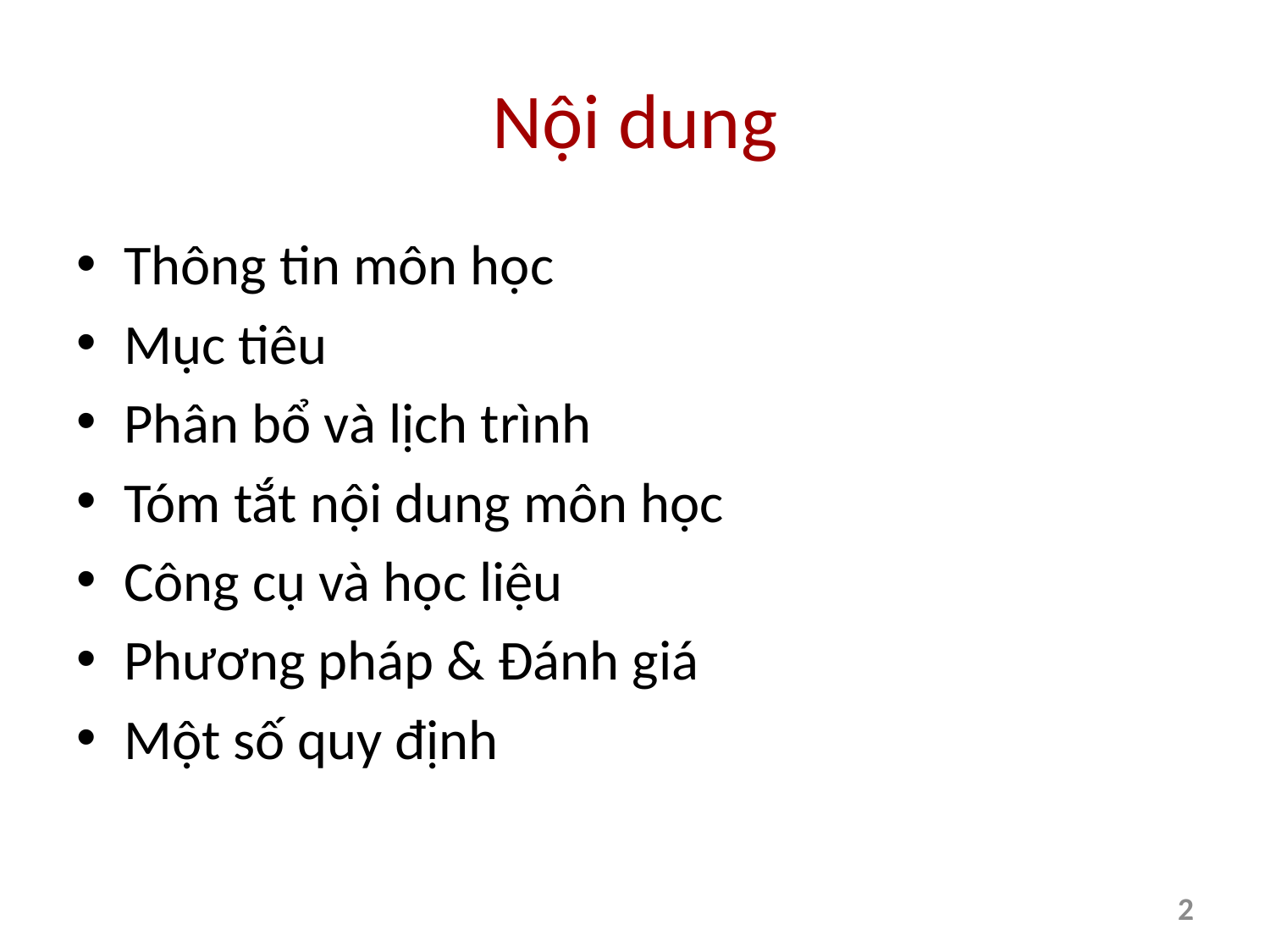

# Nội dung
Thông tin môn học
Mục tiêu
Phân bổ và lịch trình
Tóm tắt nội dung môn học
Công cụ và học liệu
Phương pháp & Đánh giá
Một số quy định
2